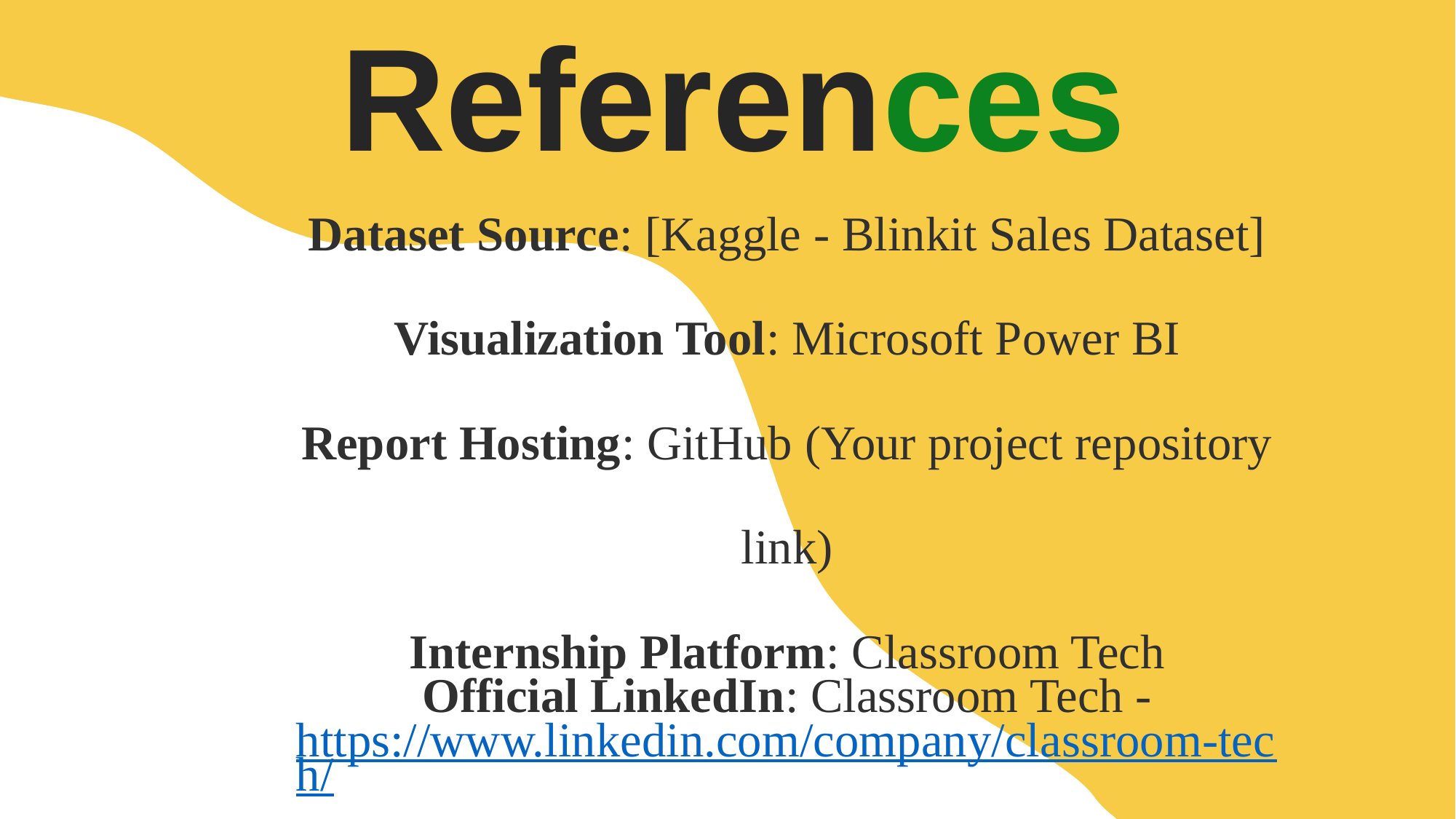

References
Dataset Source: [Kaggle - Blinkit Sales Dataset]
Visualization Tool: Microsoft Power BI
Report Hosting: GitHub (Your project repository link)
Internship Platform: Classroom Tech
Official LinkedIn: Classroom Tech -https://www.linkedin.com/company/classroom-tech/